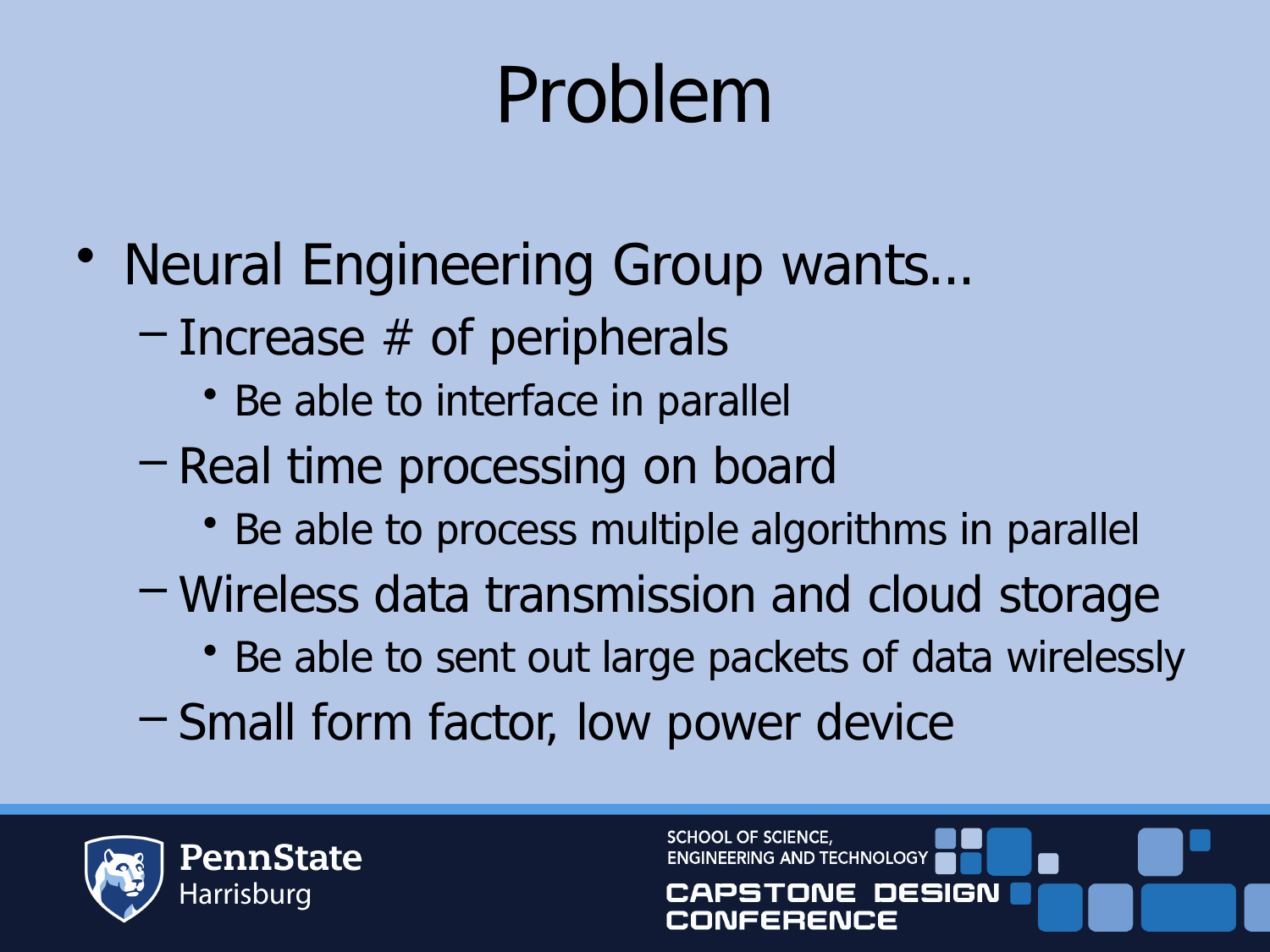

# Problem
Neural Engineering Group wants…
Increase # of peripherals
Be able to interface in parallel
Real time processing on board
Be able to process multiple algorithms in parallel
Wireless data transmission and cloud storage
Be able to sent out large packets of data wirelessly
Small form factor, low power device